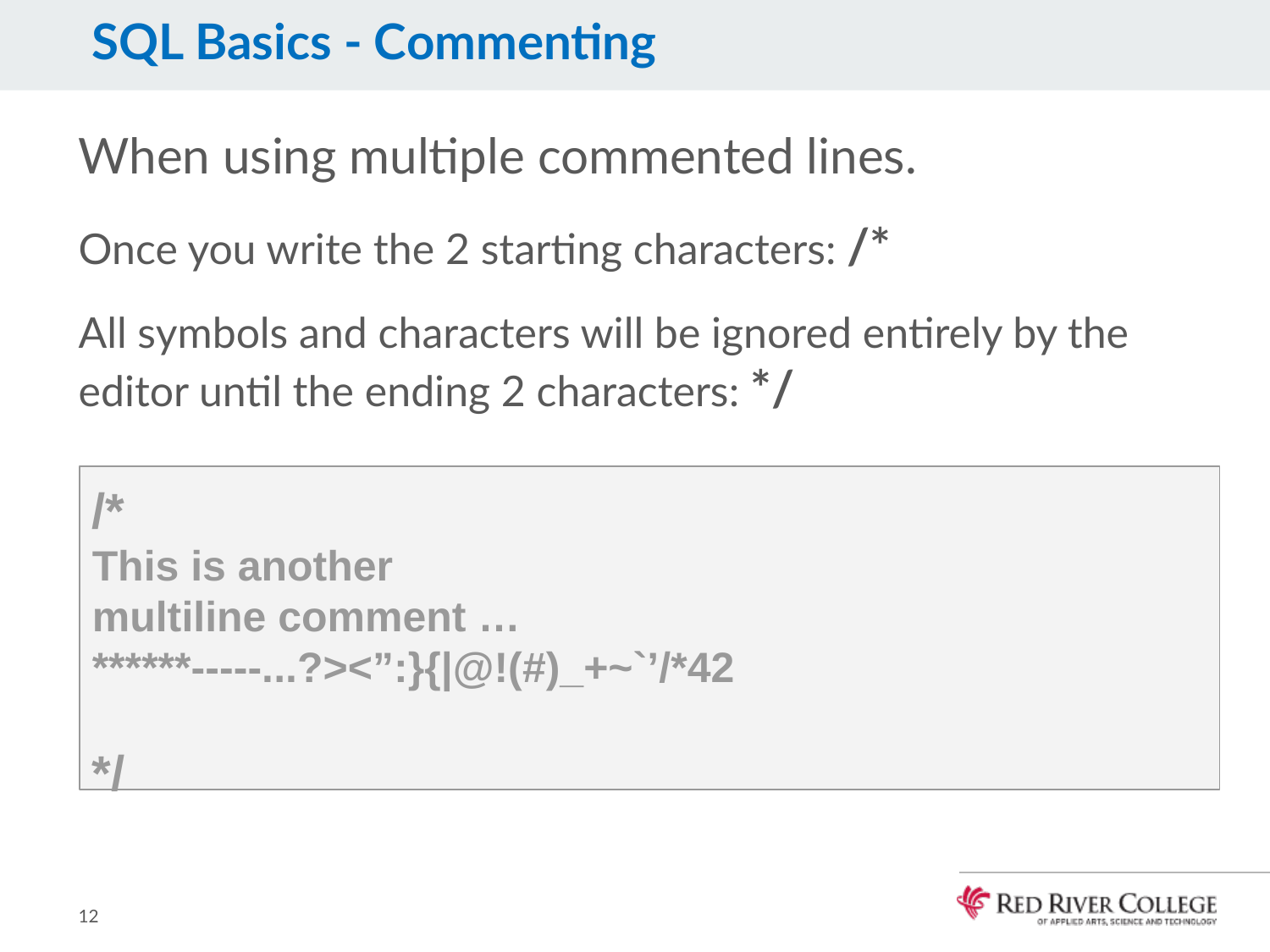

# SQL Basics - Commenting
When using multiple commented lines.
Once you write the 2 starting characters: /*
All symbols and characters will be ignored entirely by the editor until the ending 2 characters: */
/*
This is another
multiline comment …
******-----...?><”:}{|@!(#)_+~`’/*42

*/

12